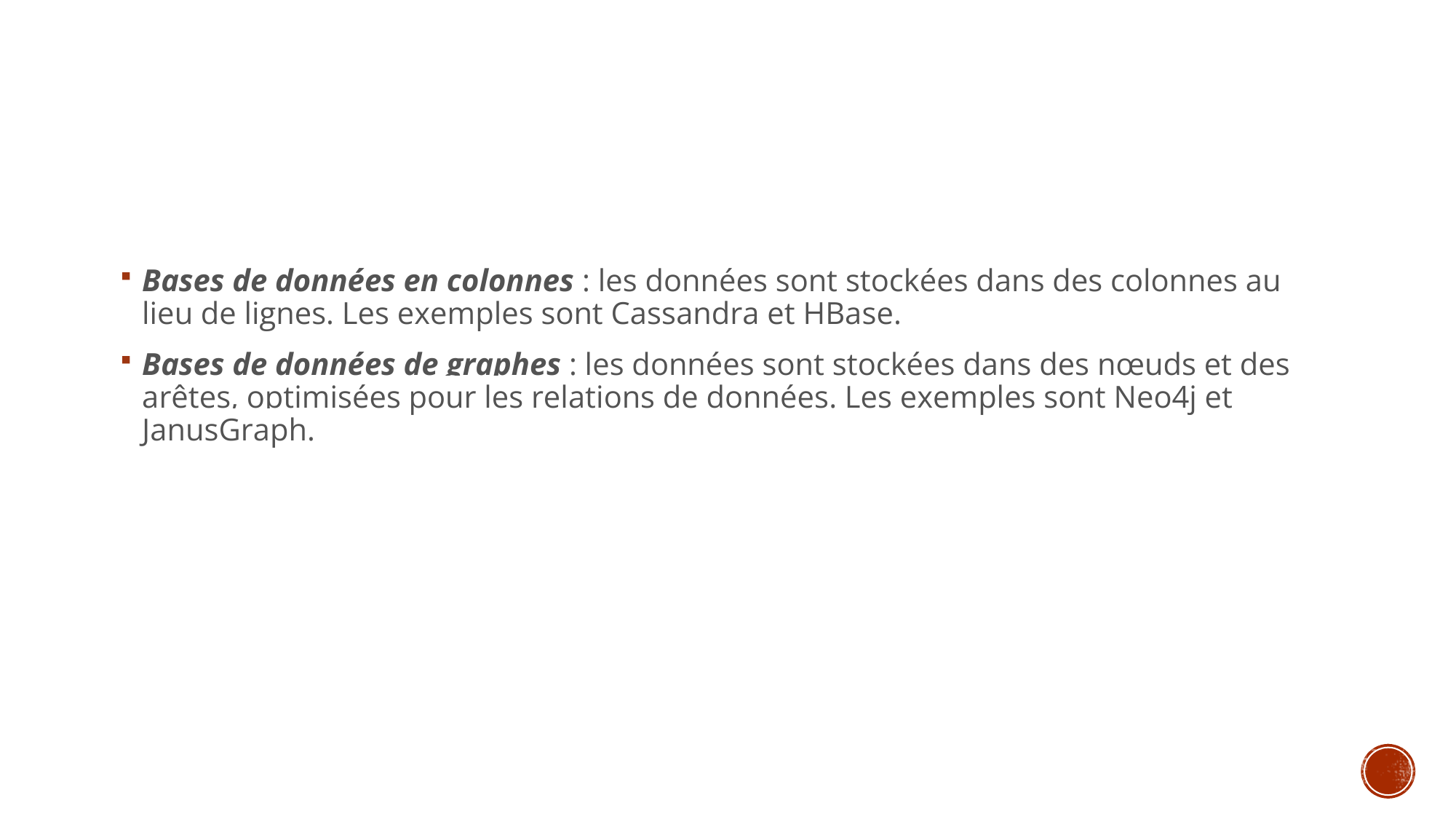

Bases de données en colonnes : les données sont stockées dans des colonnes au lieu de lignes. Les exemples sont Cassandra et HBase.
Bases de données de graphes : les données sont stockées dans des nœuds et des arêtes, optimisées pour les relations de données. Les exemples sont Neo4j et JanusGraph.